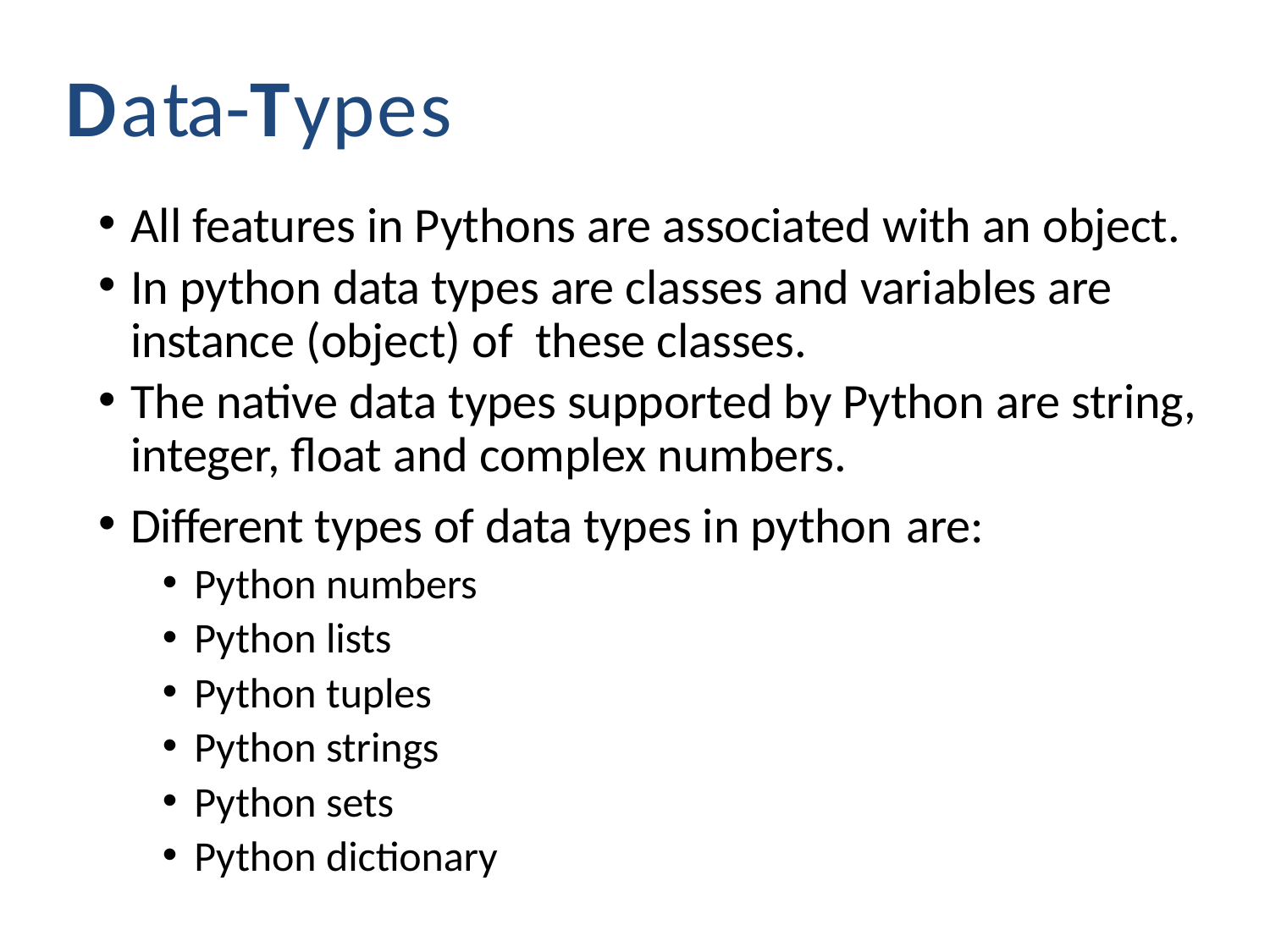

Data-Types
All features in Pythons are associated with an object.
In python data types are classes and variables are instance (object) of  these classes.
The native data types supported by Python are string, integer, float and complex numbers.
Different types of data types in python are:
Python numbers
Python lists
Python tuples
Python strings
Python sets
Python dictionary